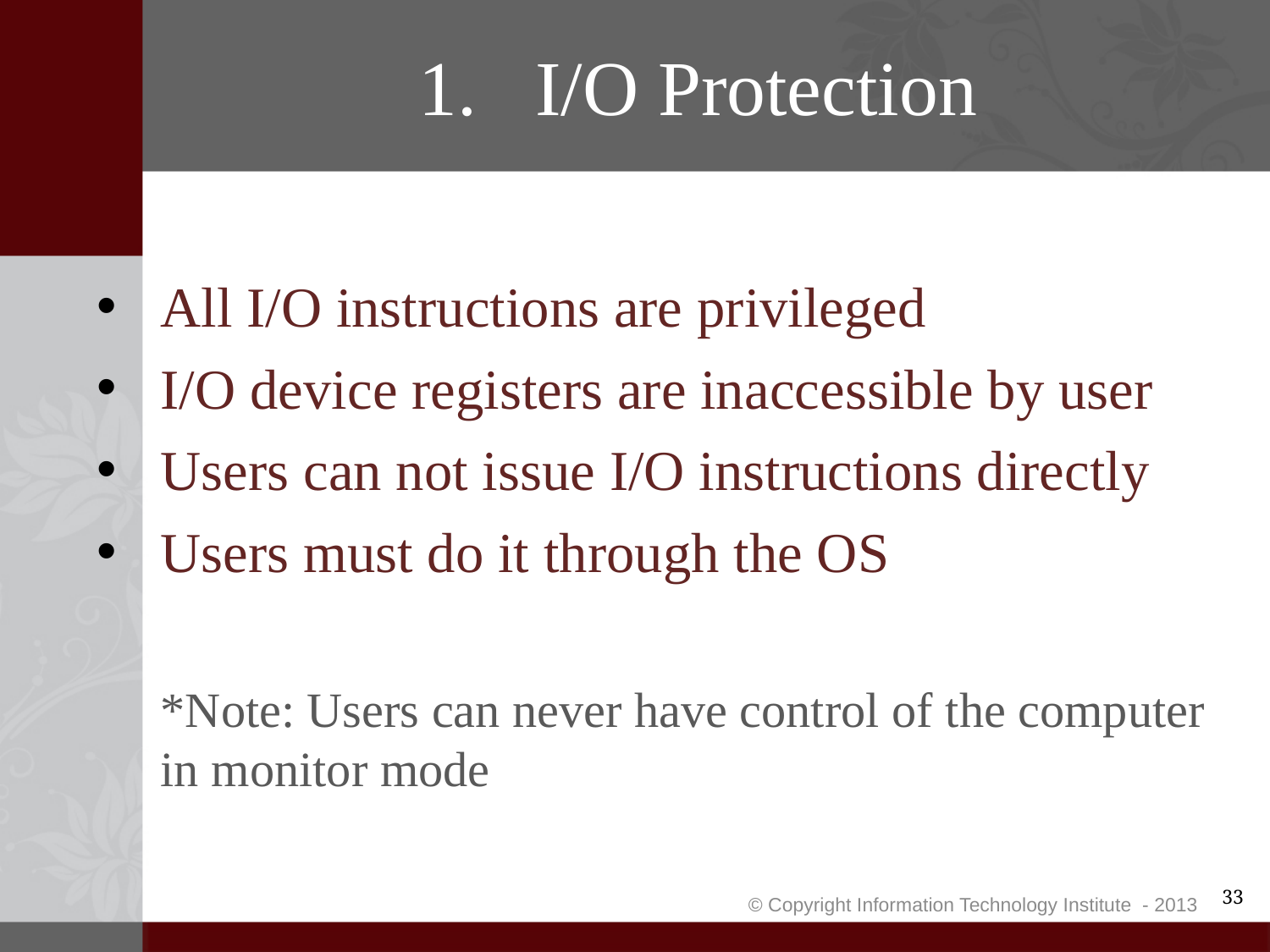

# 1.   I/O Protection
All I/O instructions are privileged
I/O device registers are inaccessible by user
Users can not issue I/O instructions directly
Users must do it through the OS

*Note: Users can never have control of the computer in monitor mode